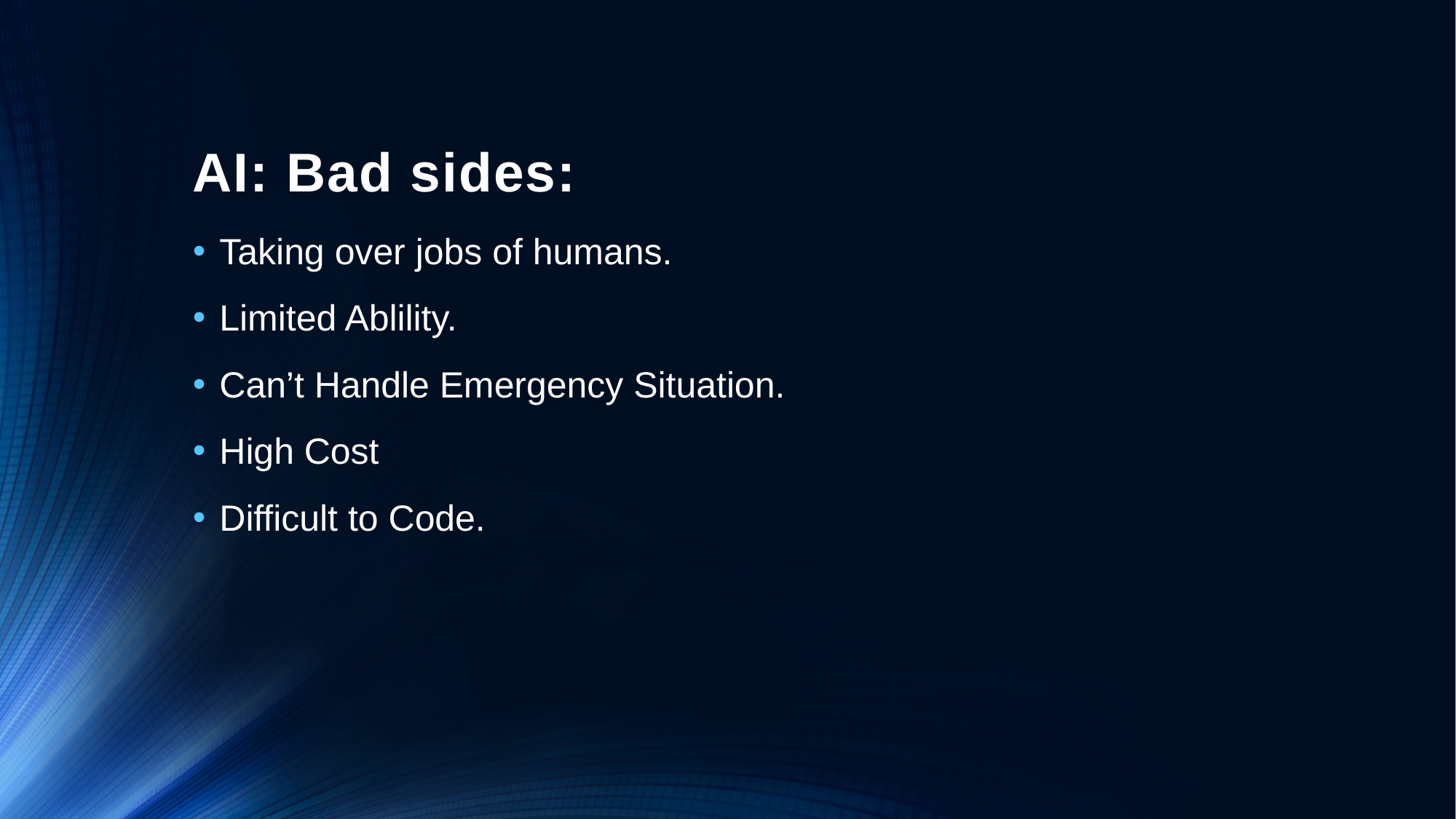

# AI: Bad sides:
Taking over jobs of humans.
Limited Ablility.
Can’t Handle Emergency Situation.
High Cost
Difficult to Code.